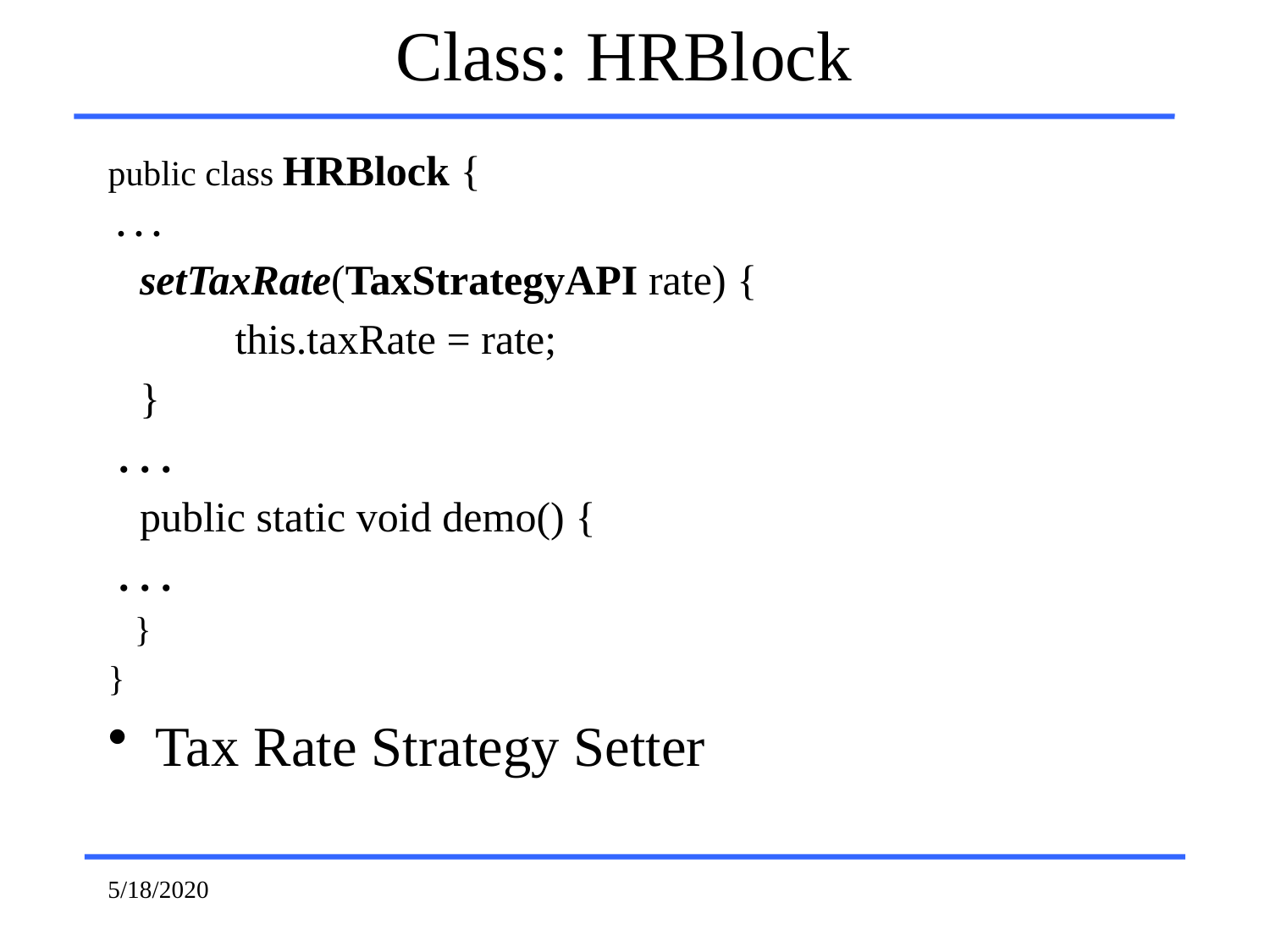

Class: HRBlock
public class HRBlock {
 . . .
   setTaxRate(TaxStrategyAPI rate) {
	this.taxRate = rate;
   }
 . . .
   public static void demo() {
 . . .
   }
}
Tax Rate Strategy Setter
5/18/2020